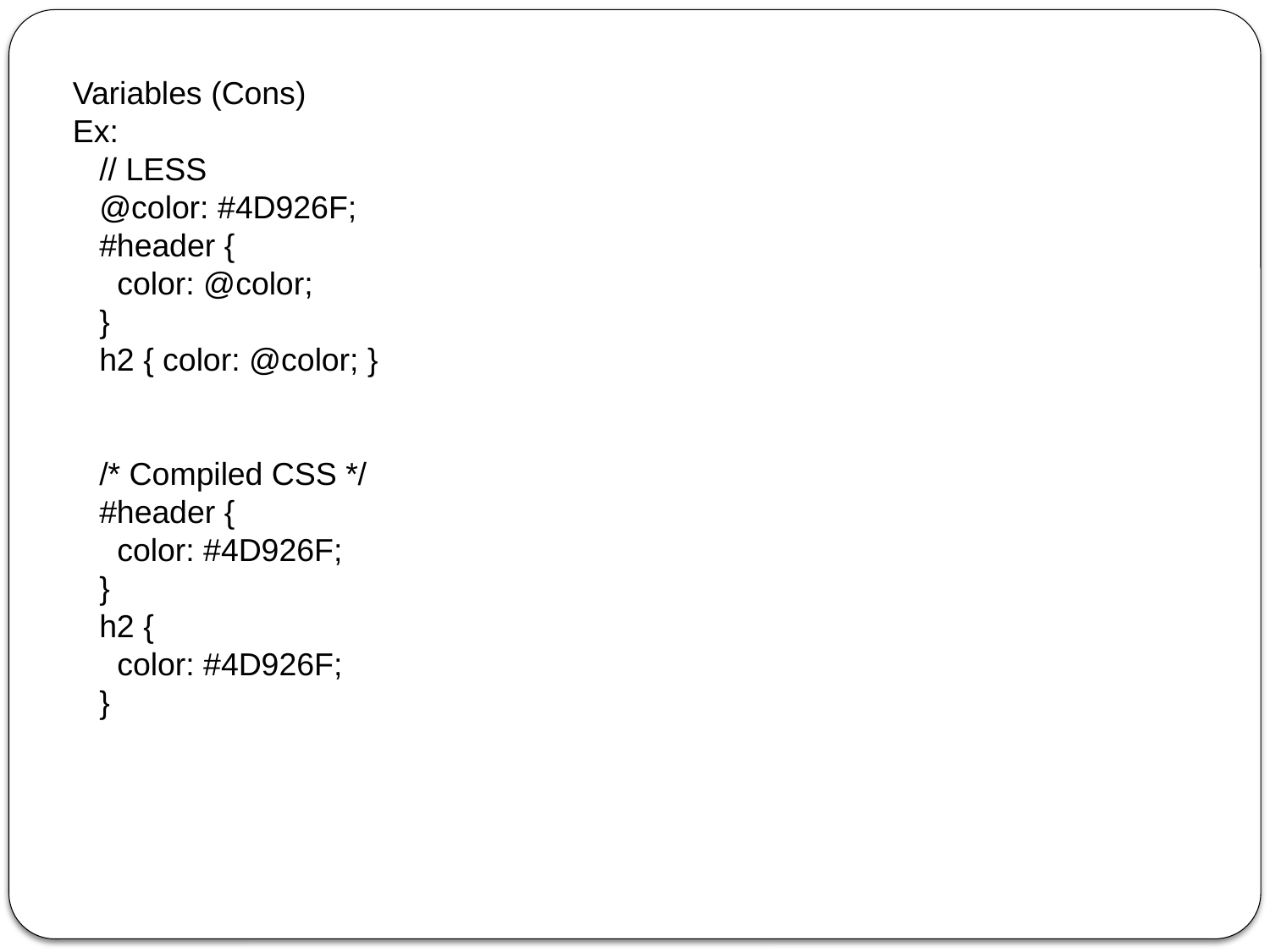

Variables (Cons)
Ex:
   // LESS
   @color: #4D926F;
   #header {
     color: @color;
   }
   h2 { color: @color; }

   /* Compiled CSS */
   #header {
     color: #4D926F;
   }
   h2 {
     color: #4D926F;
   }